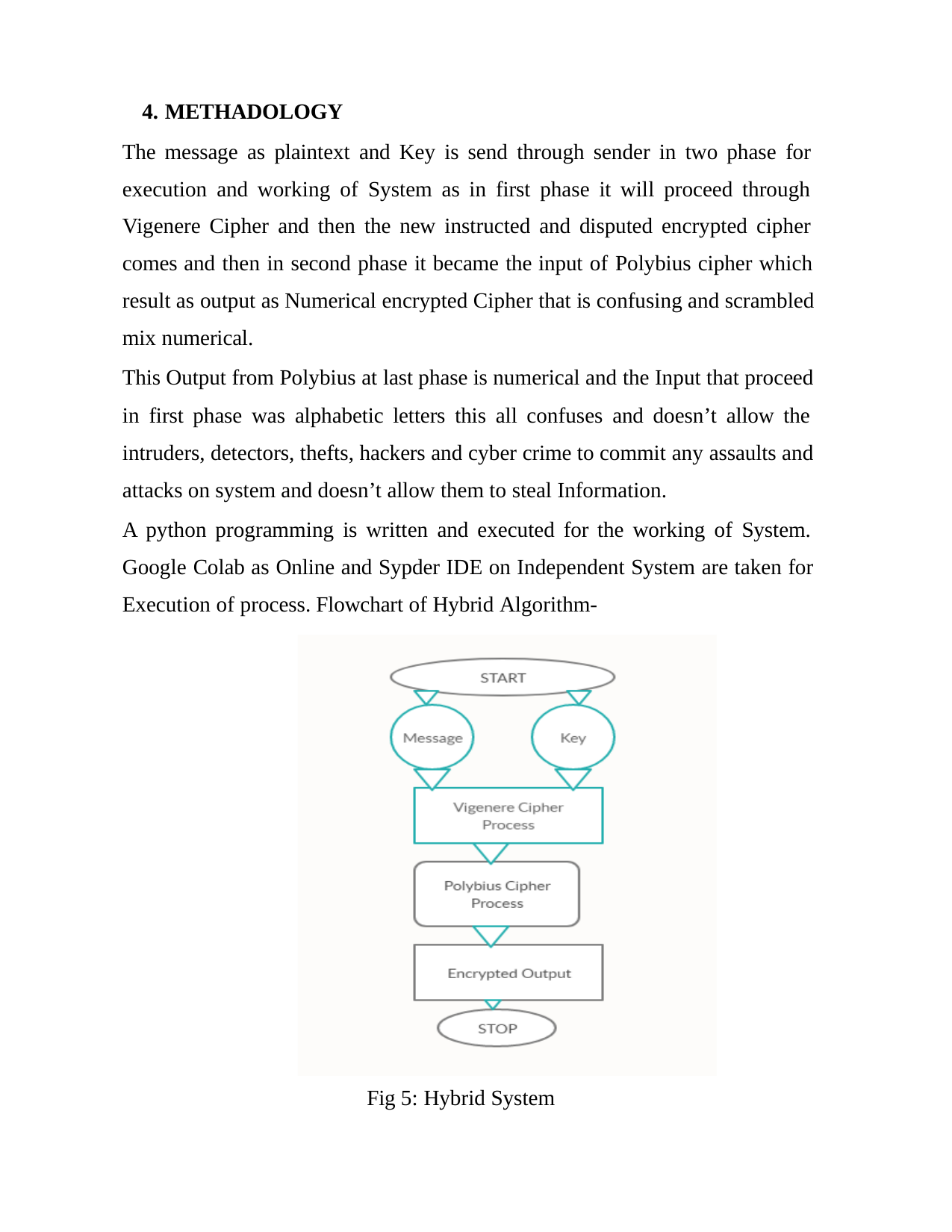

4. METHADOLOGY
The message as plaintext and Key is send through sender in two phase for  execution and working of System as in first phase it will proceed through  Vigenere Cipher and then the new instructed and disputed encrypted cipher  comes and then in second phase it became the input of Polybius cipher which  result as output as Numerical encrypted Cipher that is confusing and scrambled  mix numerical.
This Output from Polybius at last phase is numerical and the Input that proceed  in first phase was alphabetic letters this all confuses and doesn’t allow the  intruders, detectors, thefts, hackers and cyber crime to commit any assaults and  attacks on system and doesn’t allow them to steal Information.
A python programming is written and executed for the working of System.  Google Colab as Online and Sypder IDE on Independent System are taken for  Execution of process. Flowchart of Hybrid Algorithm-

Fig 5: Hybrid System